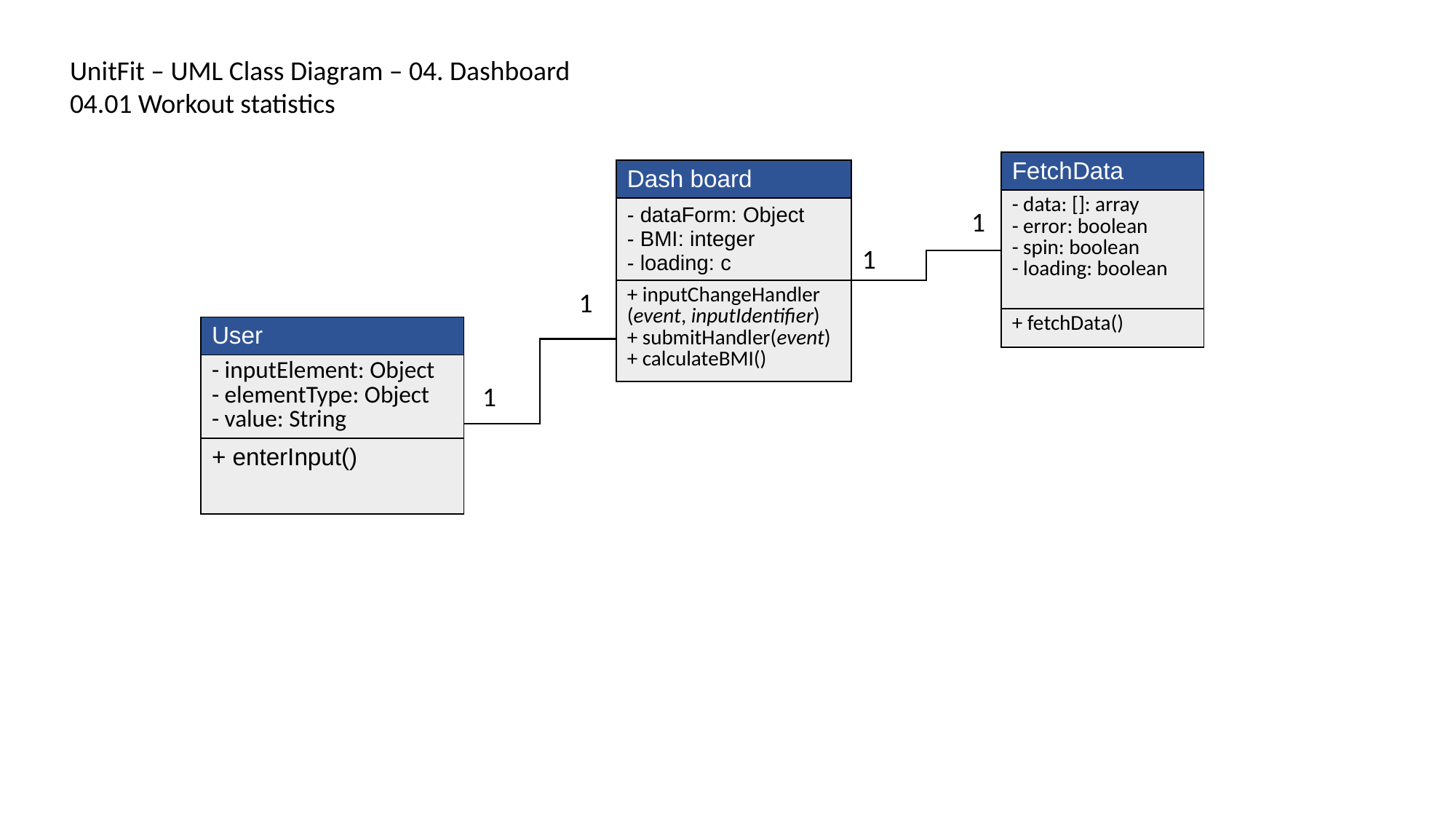

UnitFit – UML Class Diagram – 04. Dashboard 04.01 Workout statistics
| FetchData |
| --- |
| - data: []: array - error: boolean - spin: boolean - loading: boolean |
| + fetchData() |
| Dash board |
| --- |
| - dataForm: Object - BMI: integer - loading: c |
| + inputChangeHandler (event, inputIdentifier) + submitHandler(event)  + calculateBMI() |
1

1
1
| User |
| --- |
| - inputElement: Object - elementType: Object - value: String |
| + enterInput() |
1